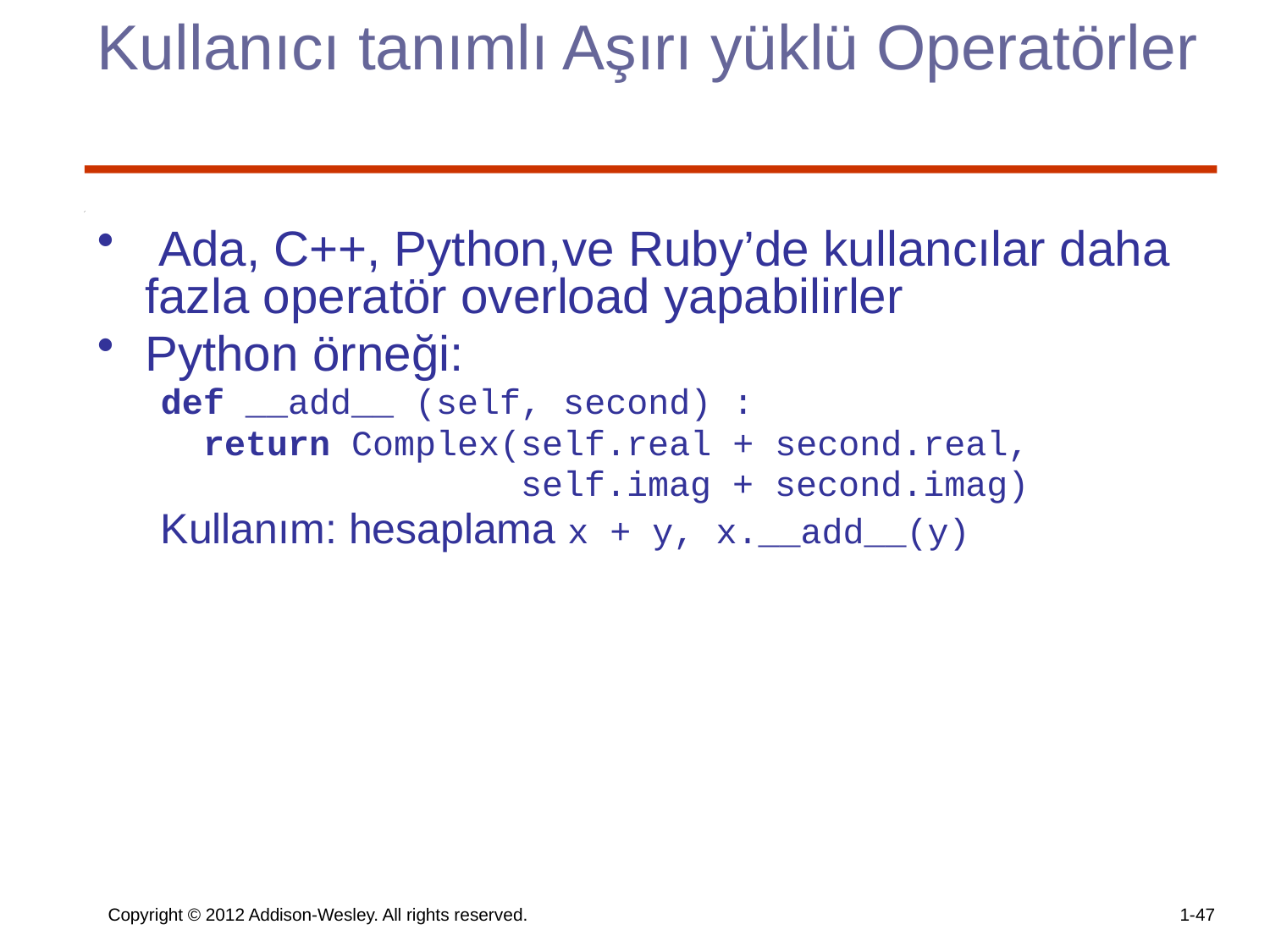

# Kullanıcı tanımlı Aşırı yüklü Operatörler
 Ada, C++, Python,ve Ruby’de kullancılar daha fazla operatör overload yapabilirler
Python örneği:
def __add__ (self, second) :
  return Complex(self.real + second.real,
                 self.imag + second.imag)
Kullanım: hesaplama x + y, x.__add__(y)
Copyright © 2012 Addison-Wesley. All rights reserved.
1-47